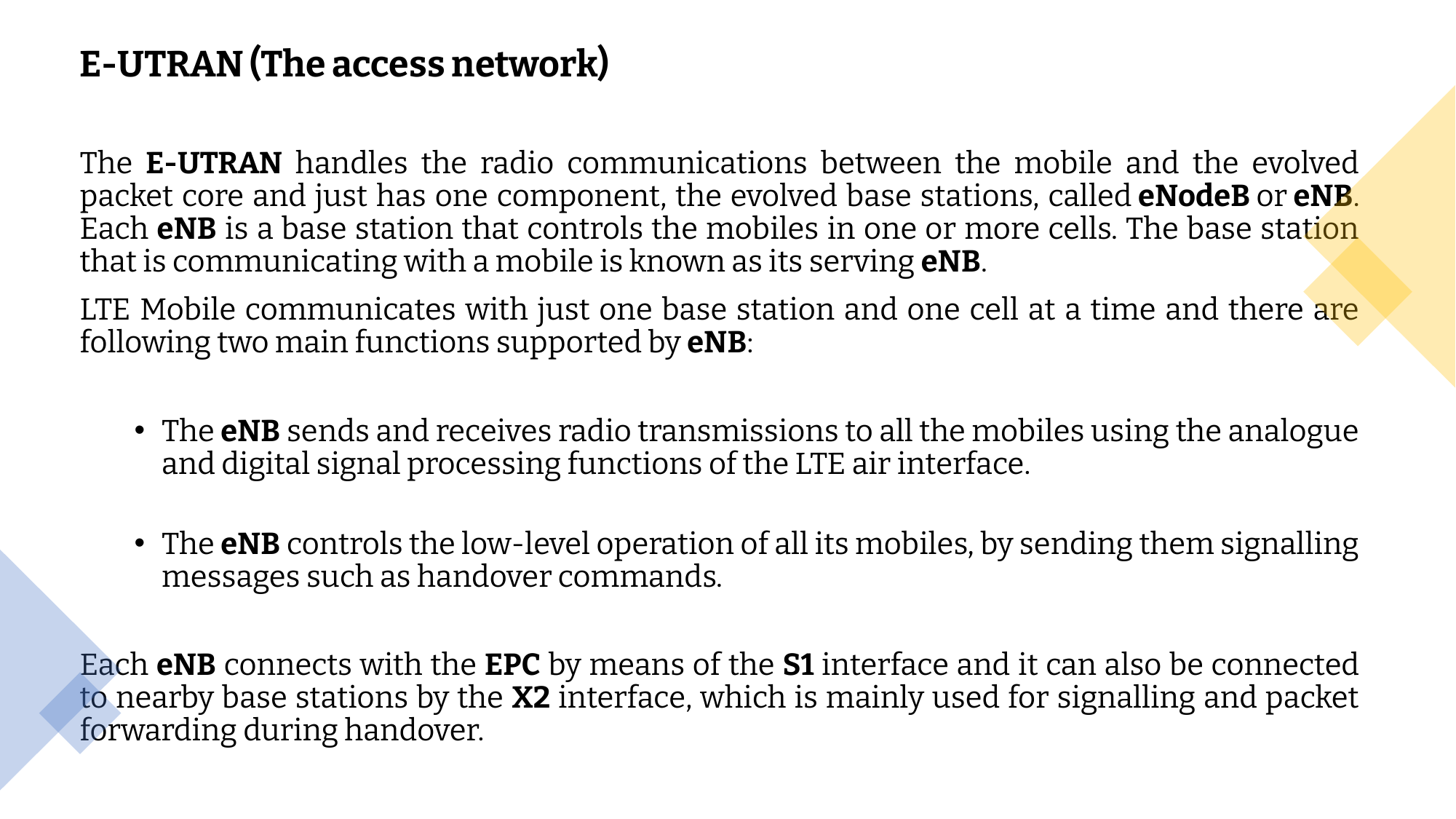

E-UTRAN (The access network)

The E-UTRAN handles the radio communications between the mobile and the evolved packet core and just has one component, the evolved base stations, called eNodeB or eNB. Each eNB is a base station that controls the mobiles in one or more cells. The base station that is communicating with a mobile is known as its serving eNB.
LTE Mobile communicates with just one base station and one cell at a time and there are following two main functions supported by eNB:

The eNB sends and receives radio transmissions to all the mobiles using the analogue and digital signal processing functions of the LTE air interface.

The eNB controls the low-level operation of all its mobiles, by sending them signalling messages such as handover commands.

Each eNB connects with the EPC by means of the S1 interface and it can also be connected to nearby base stations by the X2 interface, which is mainly used for signalling and packet forwarding during handover.